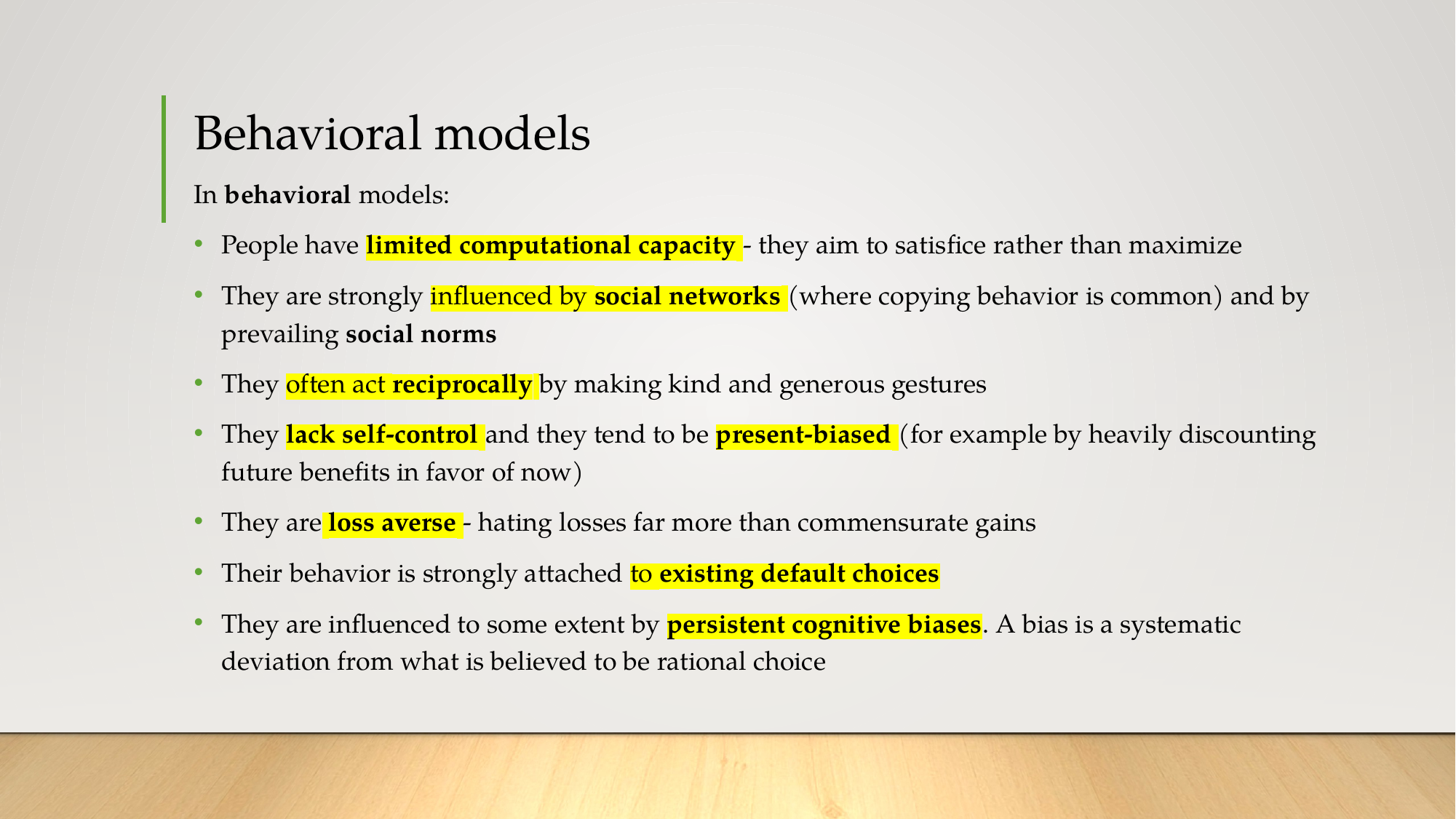

# Behavioral models
In behavioral models:
People have limited computational capacity - they aim to satisfice rather than maximize
They are strongly influenced by social networks (where copying behavior is common) and by prevailing social norms
They often act reciprocally by making kind and generous gestures
They lack self-control and they tend to be present-biased (for example by heavily discounting future benefits in favor of now)
They are loss averse - hating losses far more than commensurate gains
Their behavior is strongly attached to existing default choices
They are influenced to some extent by persistent cognitive biases. A bias is a systematic deviation from what is believed to be rational choice